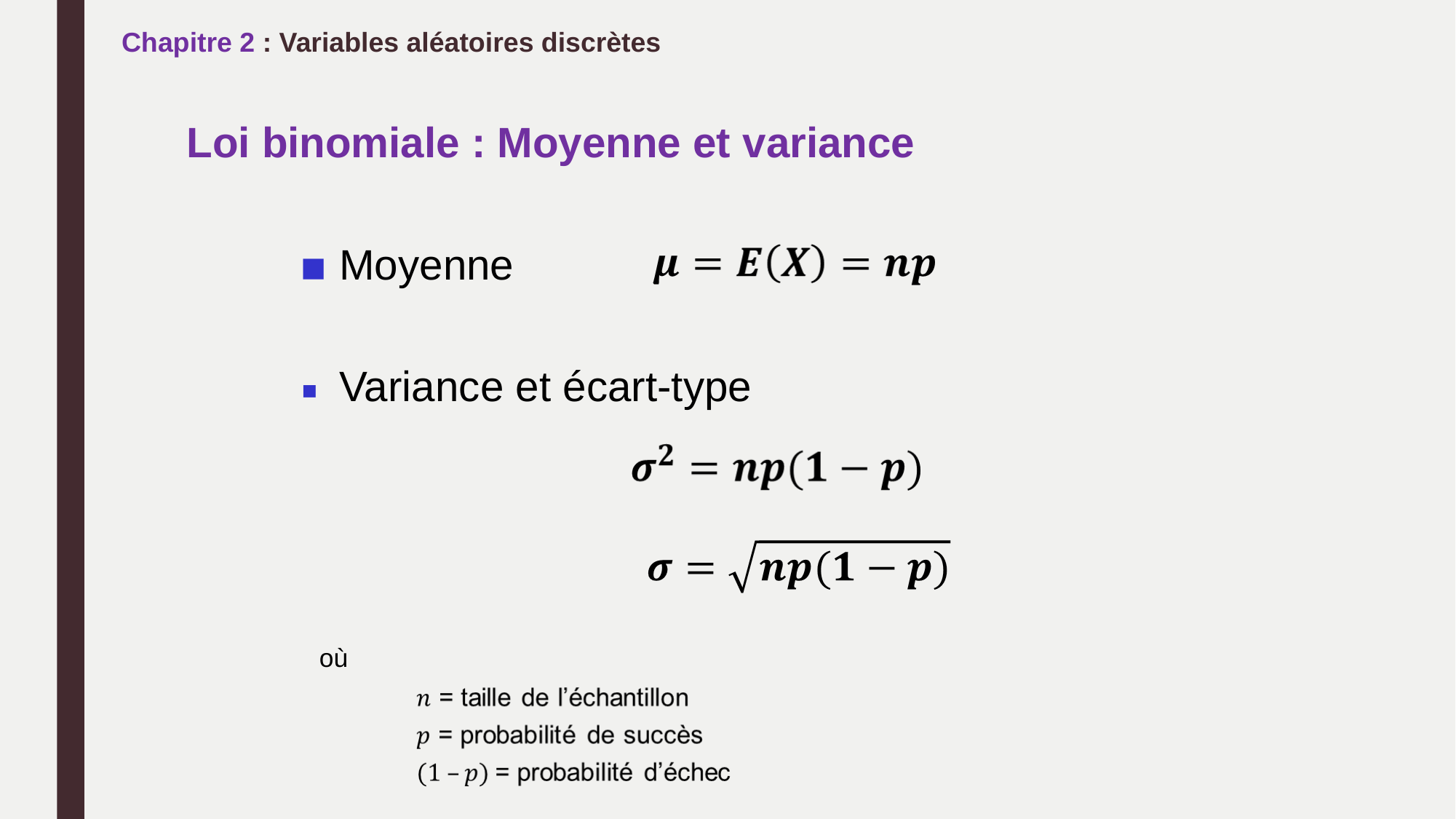

Chapitre 2 : Variables aléatoires discrètes
Loi binomiale : Moyenne et variance
Moyenne

Variance et écart-type

où

Ch. 4-36